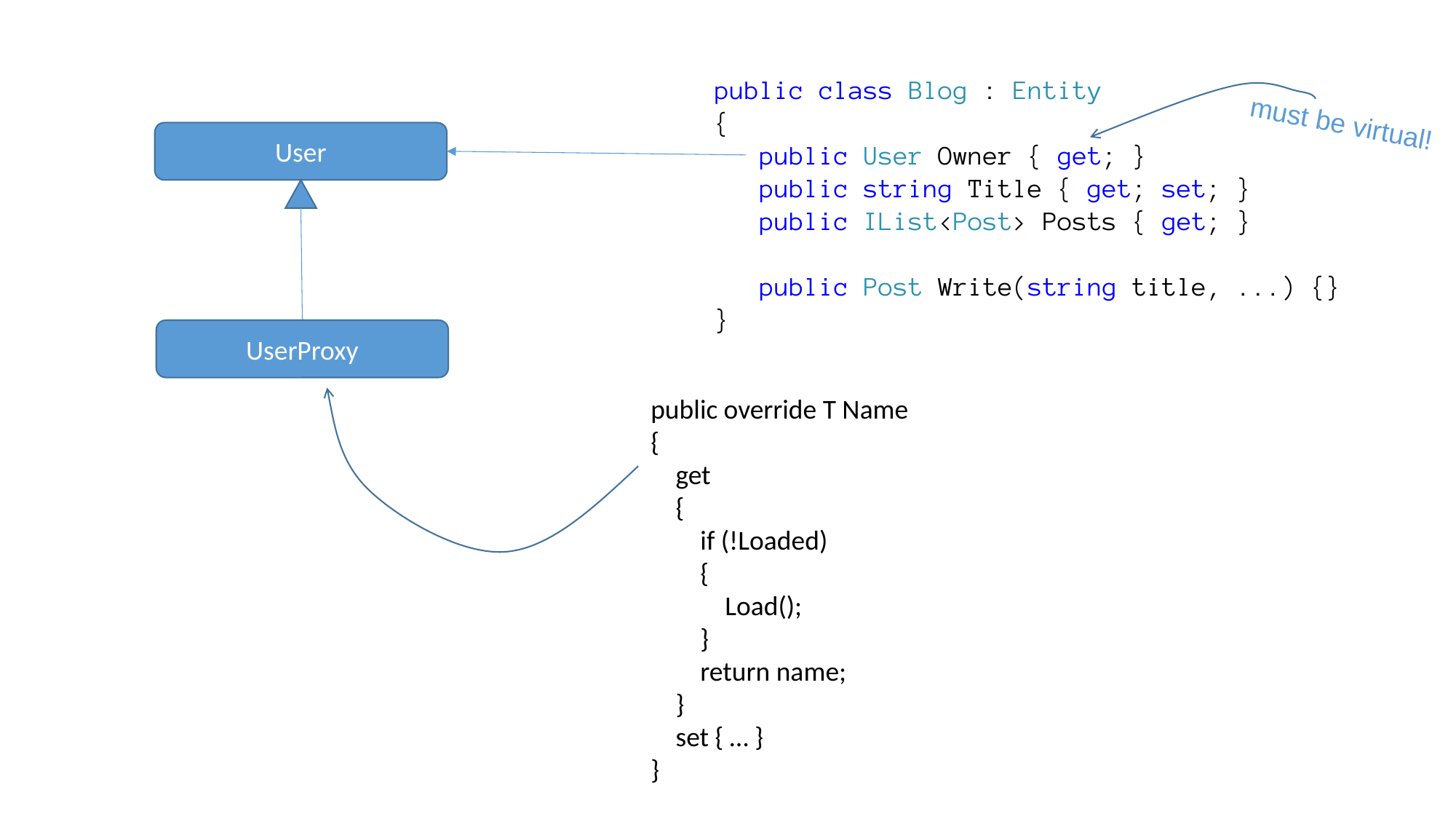

public class Blog : Entity
{
   public User Owner { get; }
   public string Title { get; set; }
   public IList<Post> Posts { get; }

   public Post Write(string title, ...) {}
}

must be virtual!
User

UserProxy
public override T Name
{
    get
    {
        if (!Loaded)
        {
            Load();
        }
        return name;
    }
    set { … }
}